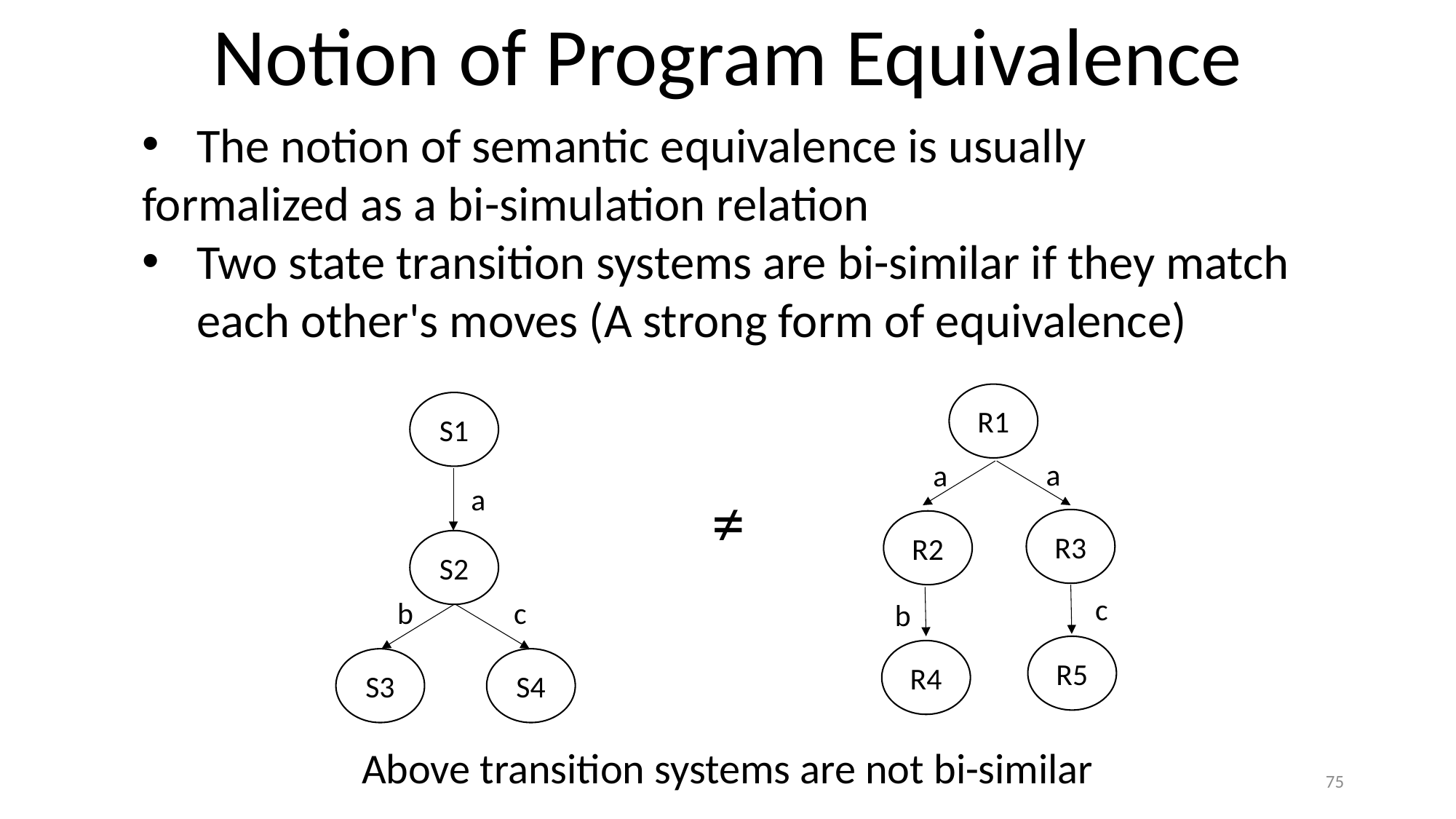

# Notion of Program Equivalence
The notion of semantic equivalence is usually
formalized as a bi-simulation relation
Two state transition systems are bi-similar if they match each other's moves (A strong form of equivalence)

R1
a
a
R3
R2
c
b
R5
R4
S1
a
S2
b
c
S3
S4
≠
Above transition systems are not bi-similar
75